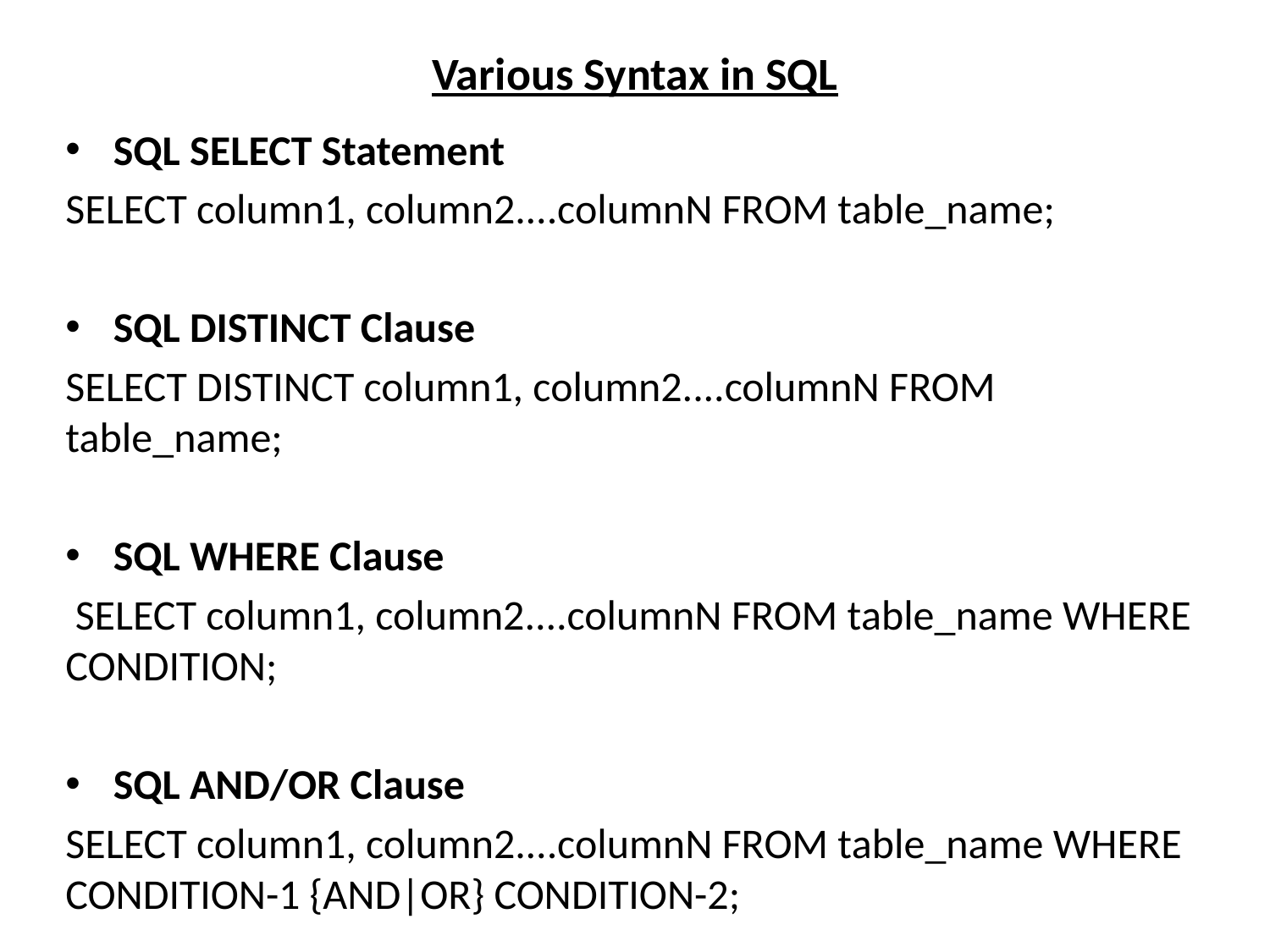

# Various Syntax in SQL
SQL SELECT Statement
SELECT column1, column2....columnN FROM table_name;

SQL DISTINCT Clause
SELECT DISTINCT column1, column2....columnN FROM table_name;

SQL WHERE Clause
 SELECT column1, column2....columnN FROM table_name WHERE CONDITION;

SQL AND/OR Clause
SELECT column1, column2....columnN FROM table_name WHERE CONDITION-1 {AND|OR} CONDITION-2;